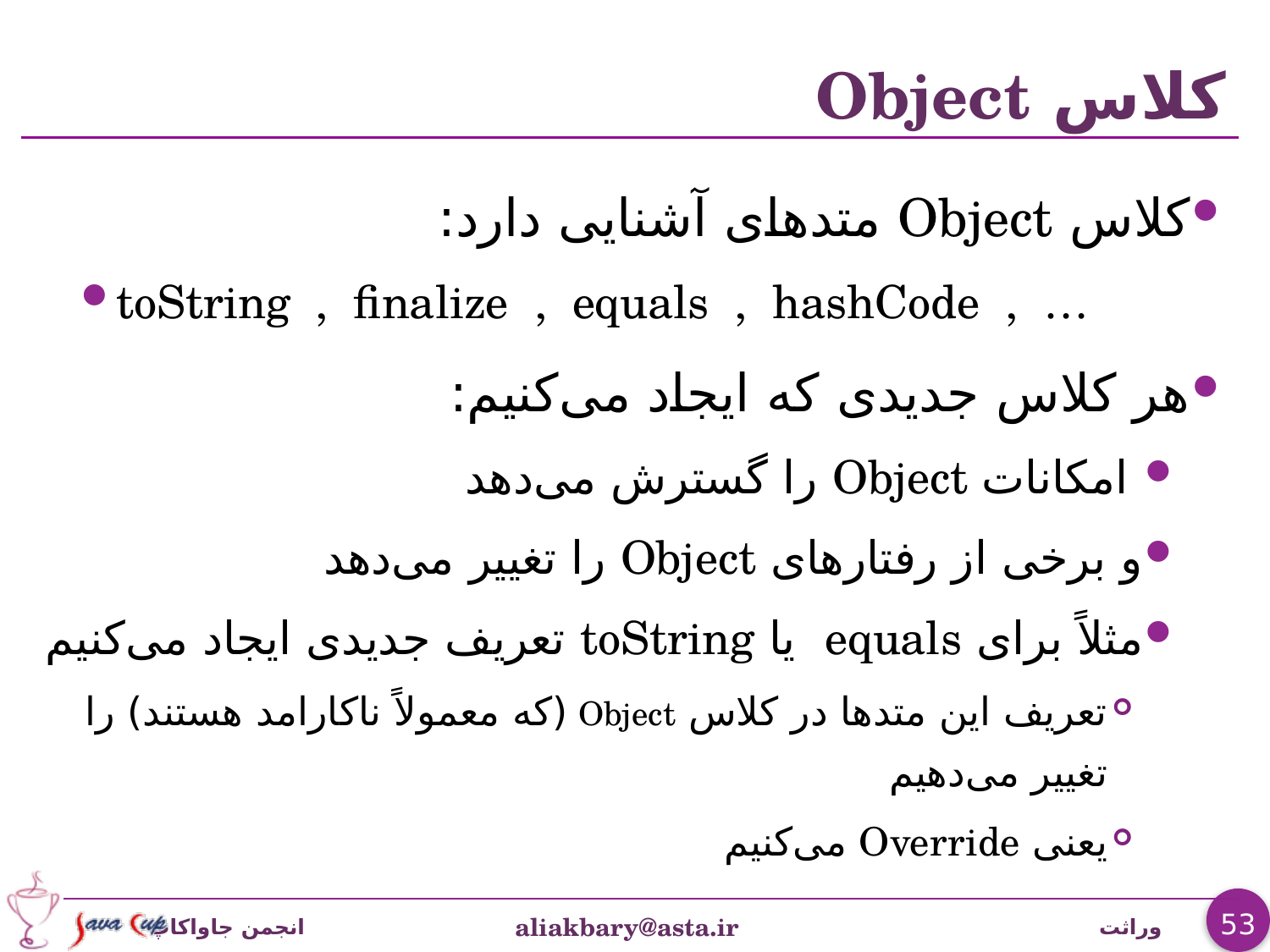

# کلاس Object
کلاس Object متدهای آشنایی دارد:
toString  ,  finalize  ,  equals  ,  hashCode  ,  …
هر کلاس جدیدی که ایجاد می‌کنیم:
 امکانات Object را گسترش می‌دهد
و برخی از رفتارهای Object را تغییر می‌دهد
مثلاً برای equals  یا toString تعریف جدیدی ایجاد می‌کنیم
تعریف این متدها در کلاس Object (که معمولاً ناکارامد هستند) را تغییر می‌دهیم
یعنی Override می‌کنیم